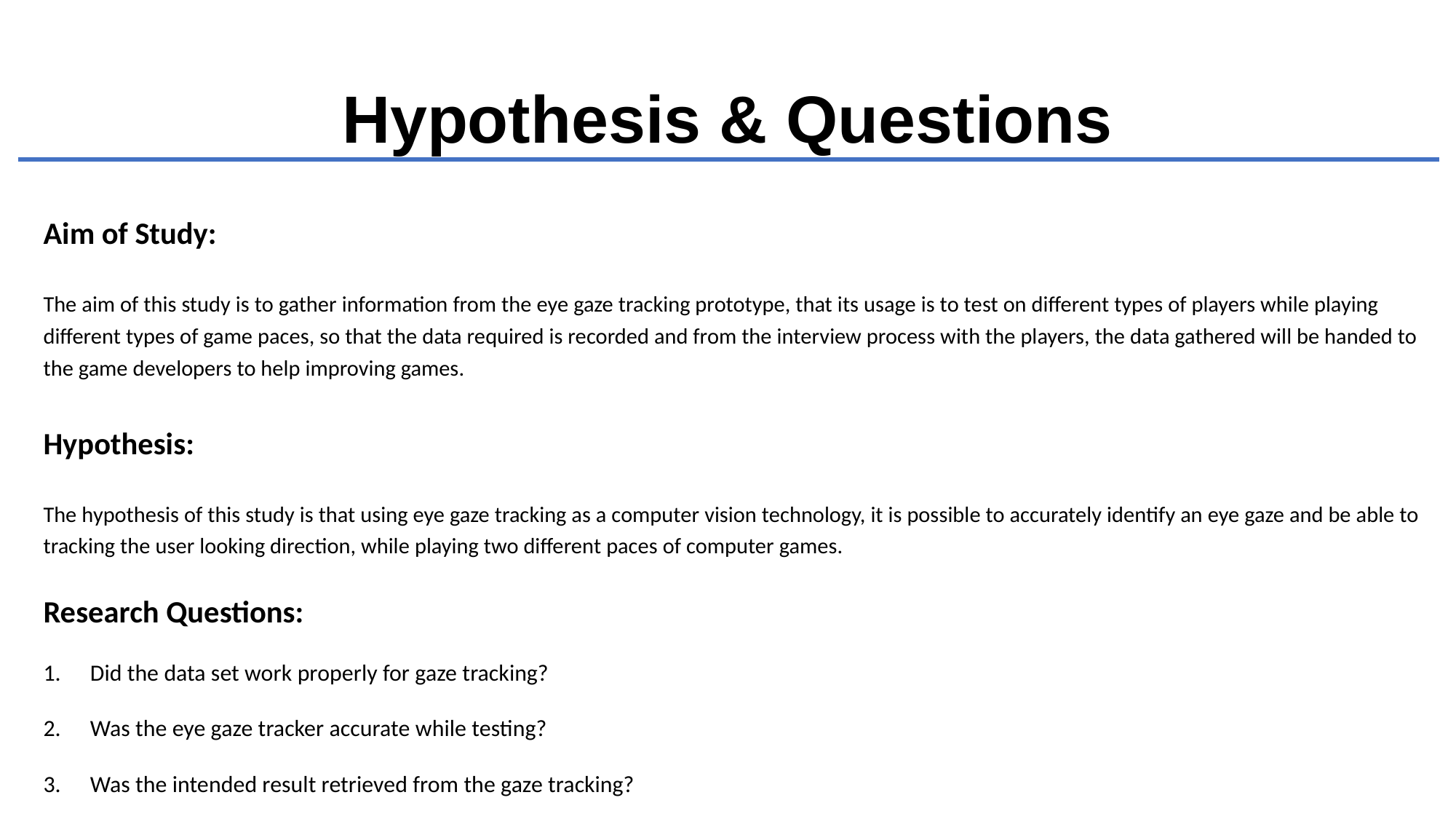

# Hypothesis & Questions

Aim of Study:

The aim of this study is to gather information from the eye gaze tracking prototype, that its usage is to test on different types of players while playing different types of game paces, so that the data required is recorded and from the interview process with the players, the data gathered will be handed to the game developers to help improving games.

Hypothesis:
The hypothesis of this study is that using eye gaze tracking as a computer vision technology, it is possible to accurately identify an eye gaze and be able to tracking the user looking direction, while playing two different paces of computer games.

Research Questions:
Did the data set work properly for gaze tracking?
Was the eye gaze tracker accurate while testing?
Was the intended result retrieved from the gaze tracking?